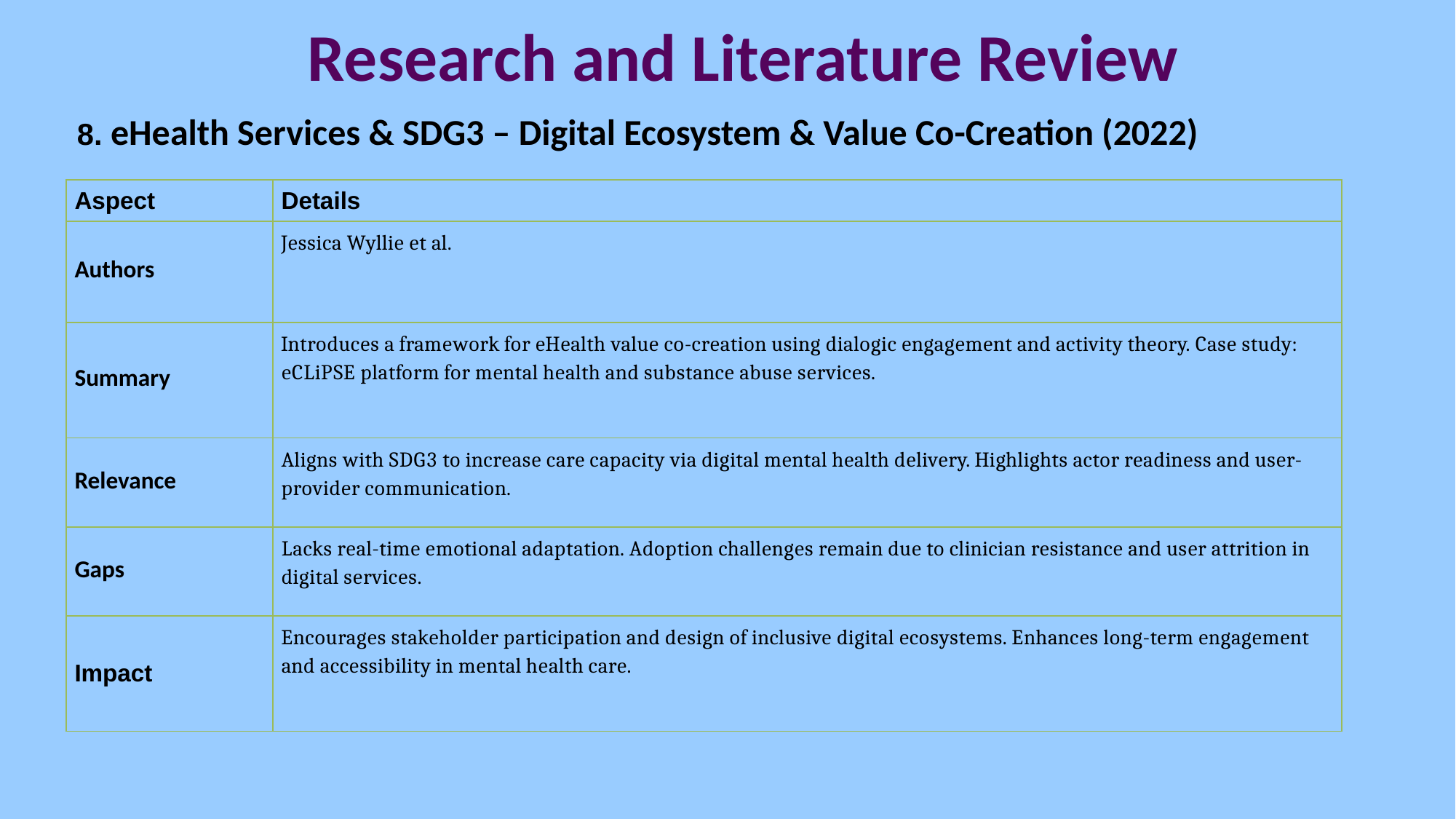

# Research and Literature Review
8. eHealth Services & SDG3 – Digital Ecosystem & Value Co-Creation (2022)

| Aspect | Details |
| --- | --- |
| Authors | Jessica Wyllie et al. |
| Summary | Introduces a framework for eHealth value co-creation using dialogic engagement and activity theory. Case study: eCLiPSE platform for mental health and substance abuse services. |
| Relevance | Aligns with SDG3 to increase care capacity via digital mental health delivery. Highlights actor readiness and user-provider communication. |
| Gaps | Lacks real-time emotional adaptation. Adoption challenges remain due to clinician resistance and user attrition in digital services. |
| Impact | Encourages stakeholder participation and design of inclusive digital ecosystems. Enhances long-term engagement and accessibility in mental health care. |